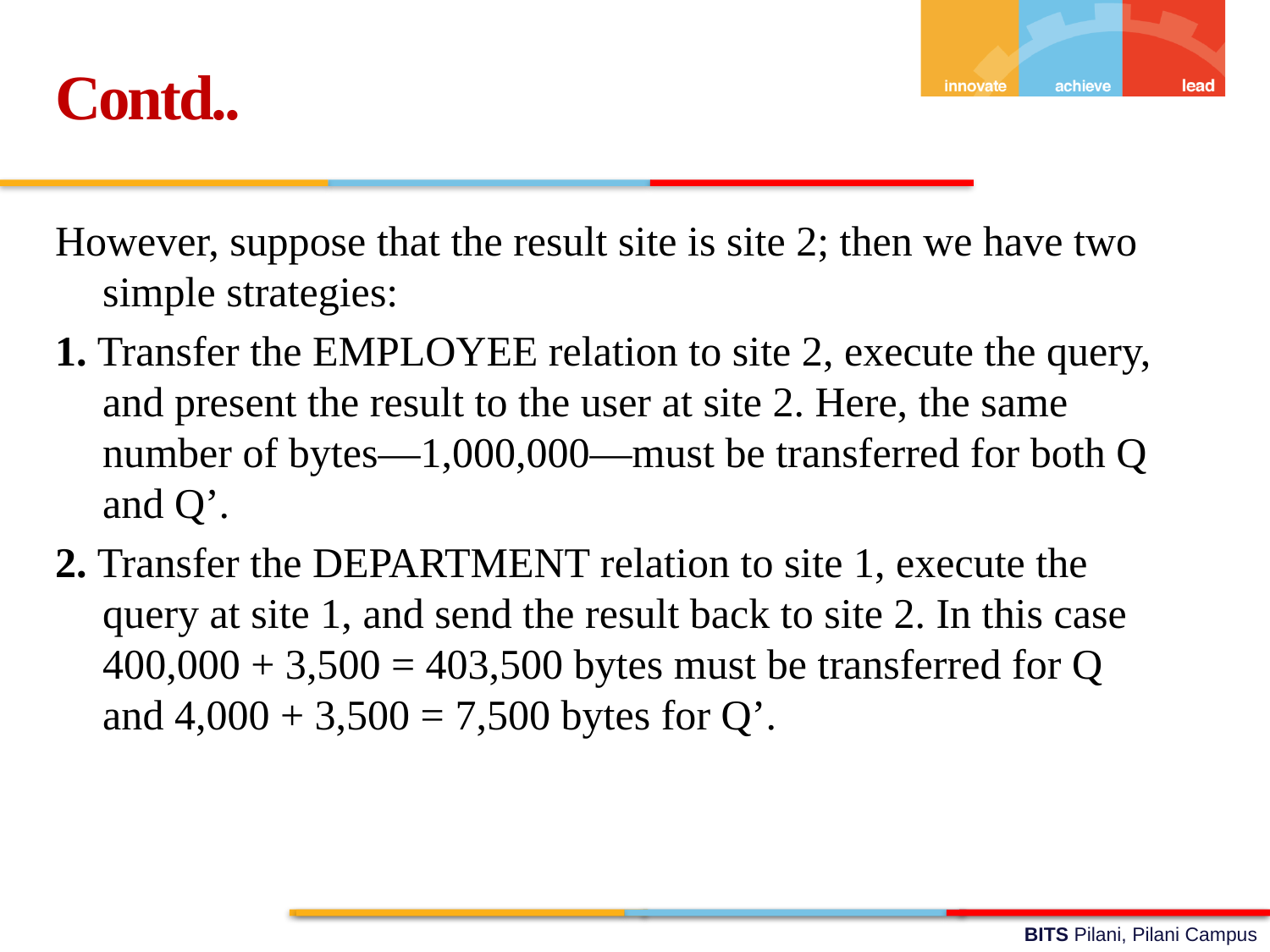

Contd..
However, suppose that the result site is site 2; then we have two simple strategies:
1. Transfer the EMPLOYEE relation to site 2, execute the query, and present the result to the user at site 2. Here, the same number of bytes—1,000,000—must be transferred for both Q and Q’.
2. Transfer the DEPARTMENT relation to site 1, execute the query at site 1, and send the result back to site 2. In this case 400,000 + 3,500 = 403,500 bytes must be transferred for Q and 4,000 + 3,500 = 7,500 bytes for Q’.